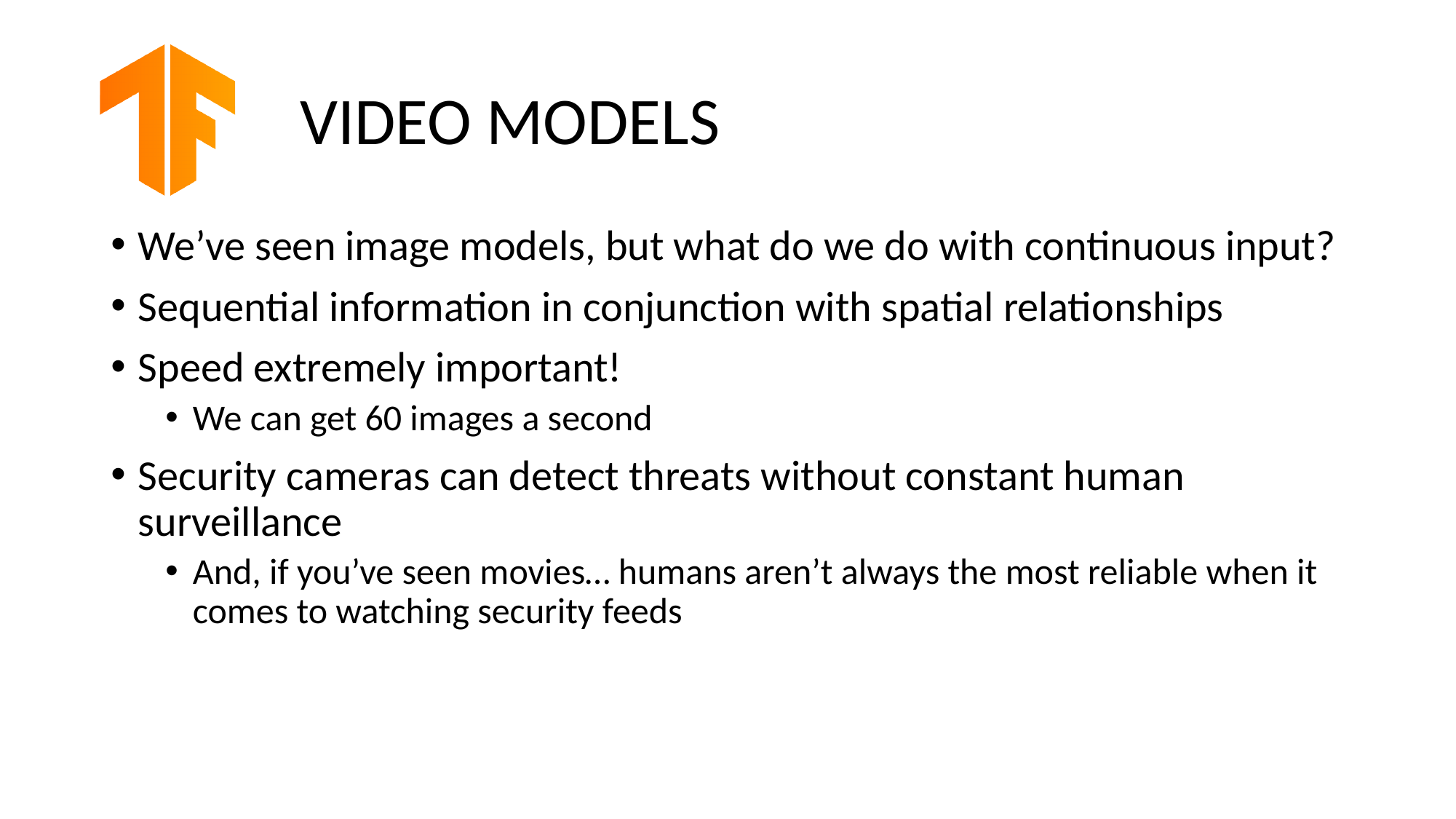

# VIDEO MODELS
We’ve seen image models, but what do we do with continuous input?
Sequential information in conjunction with spatial relationships
Speed extremely important!
We can get 60 images a second
Security cameras can detect threats without constant human surveillance
And, if you’ve seen movies… humans aren’t always the most reliable when it comes to watching security feeds